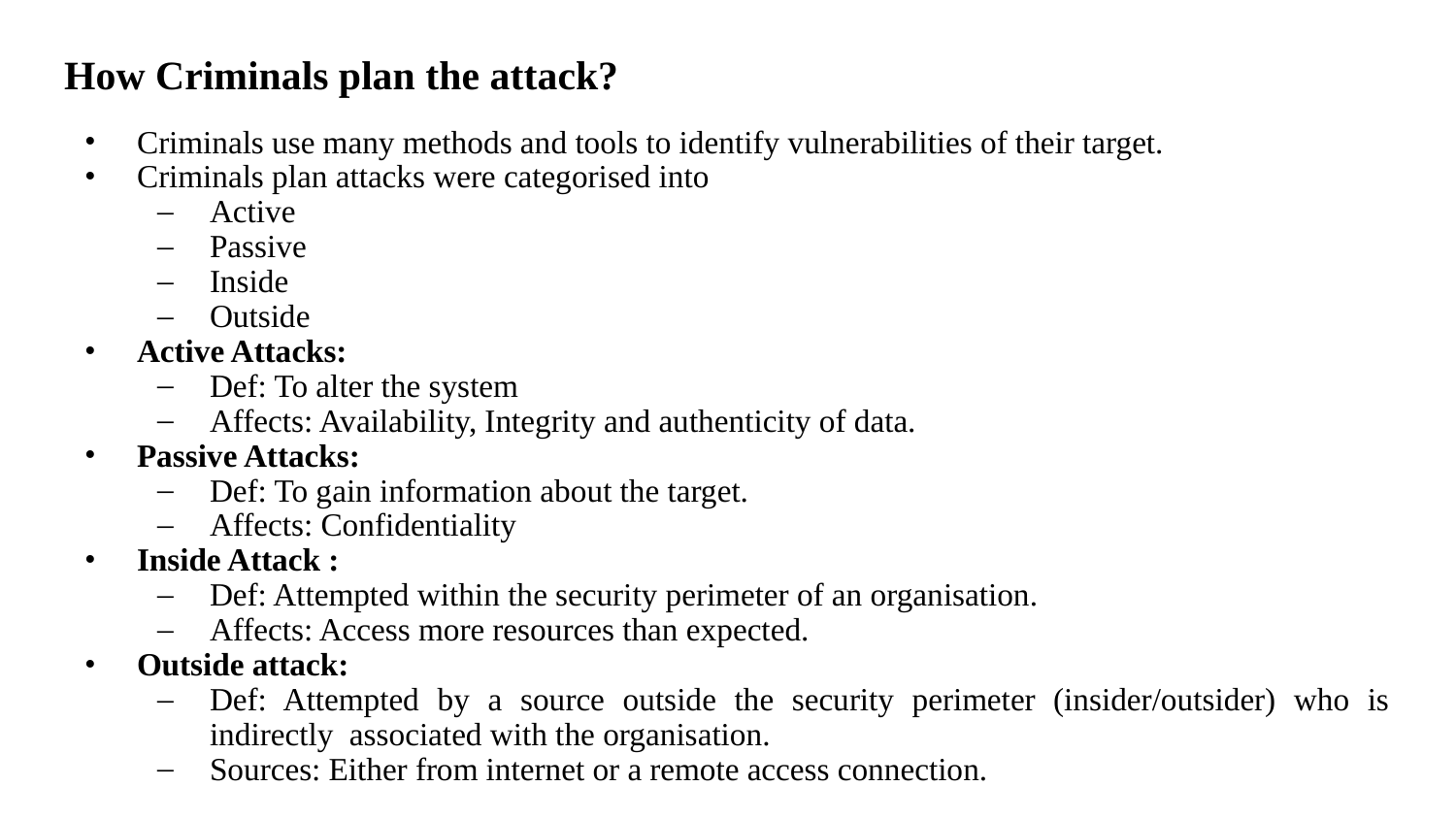

# How Criminals plan the attack?
Criminals use many methods and tools to identify vulnerabilities of their target.
Criminals plan attacks were categorised into
Active
Passive
Inside
Outside
Active Attacks:
Def: To alter the system
Affects: Availability, Integrity and authenticity of data.
Passive Attacks:
Def: To gain information about the target.
Affects: Confidentiality
Inside Attack :
Def: Attempted within the security perimeter of an organisation.
Affects: Access more resources than expected.
Outside attack:
Def: Attempted by a source outside the security perimeter (insider/outsider) who is indirectly  associated with the organisation.
Sources: Either from internet or a remote access connection.